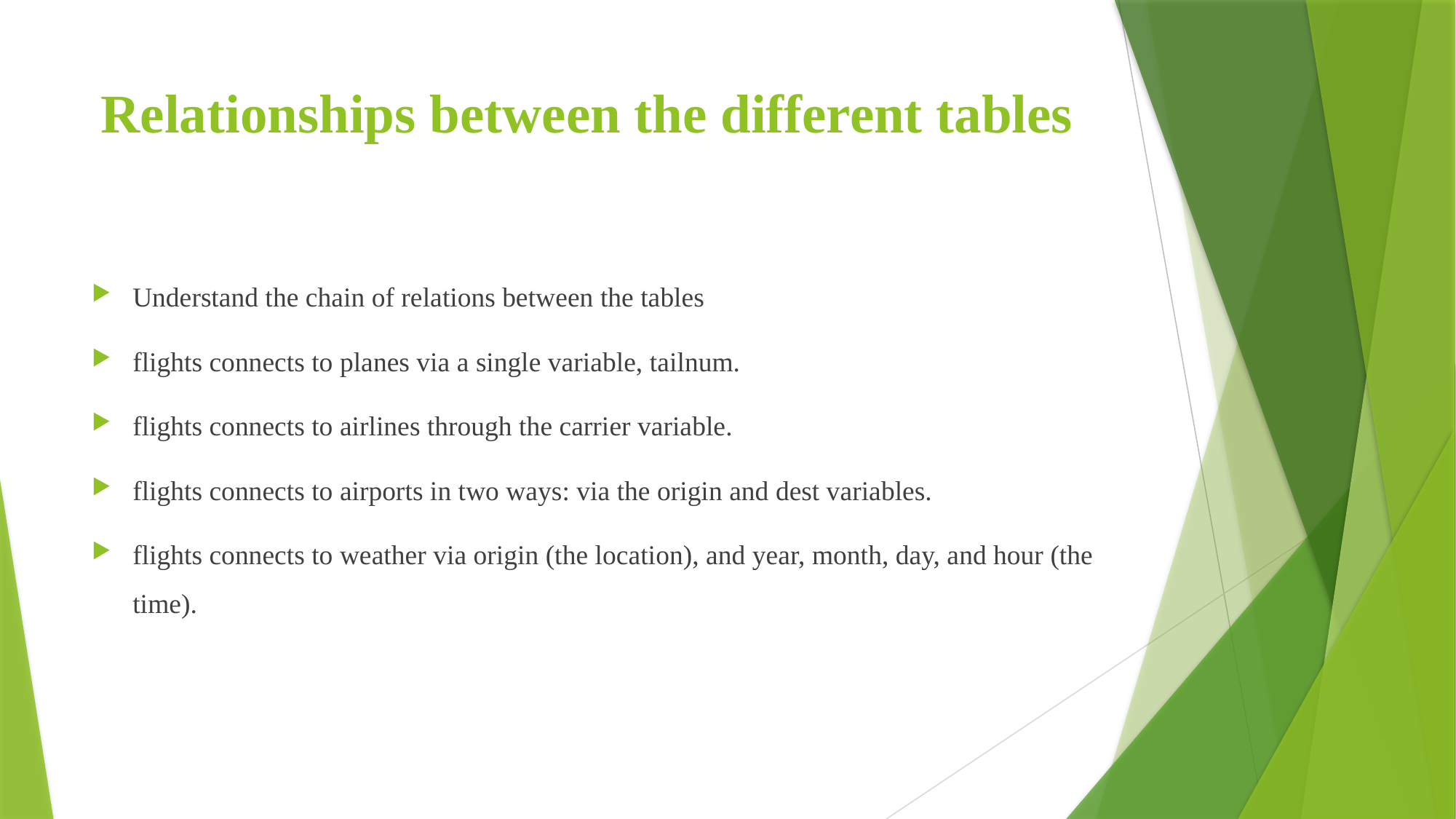

# Relationships between the different tables
Understand the chain of relations between the tables
flights connects to planes via a single variable, tailnum.
flights connects to airlines through the carrier variable.
flights connects to airports in two ways: via the origin and dest variables.
flights connects to weather via origin (the location), and year, month, day, and hour (the time).